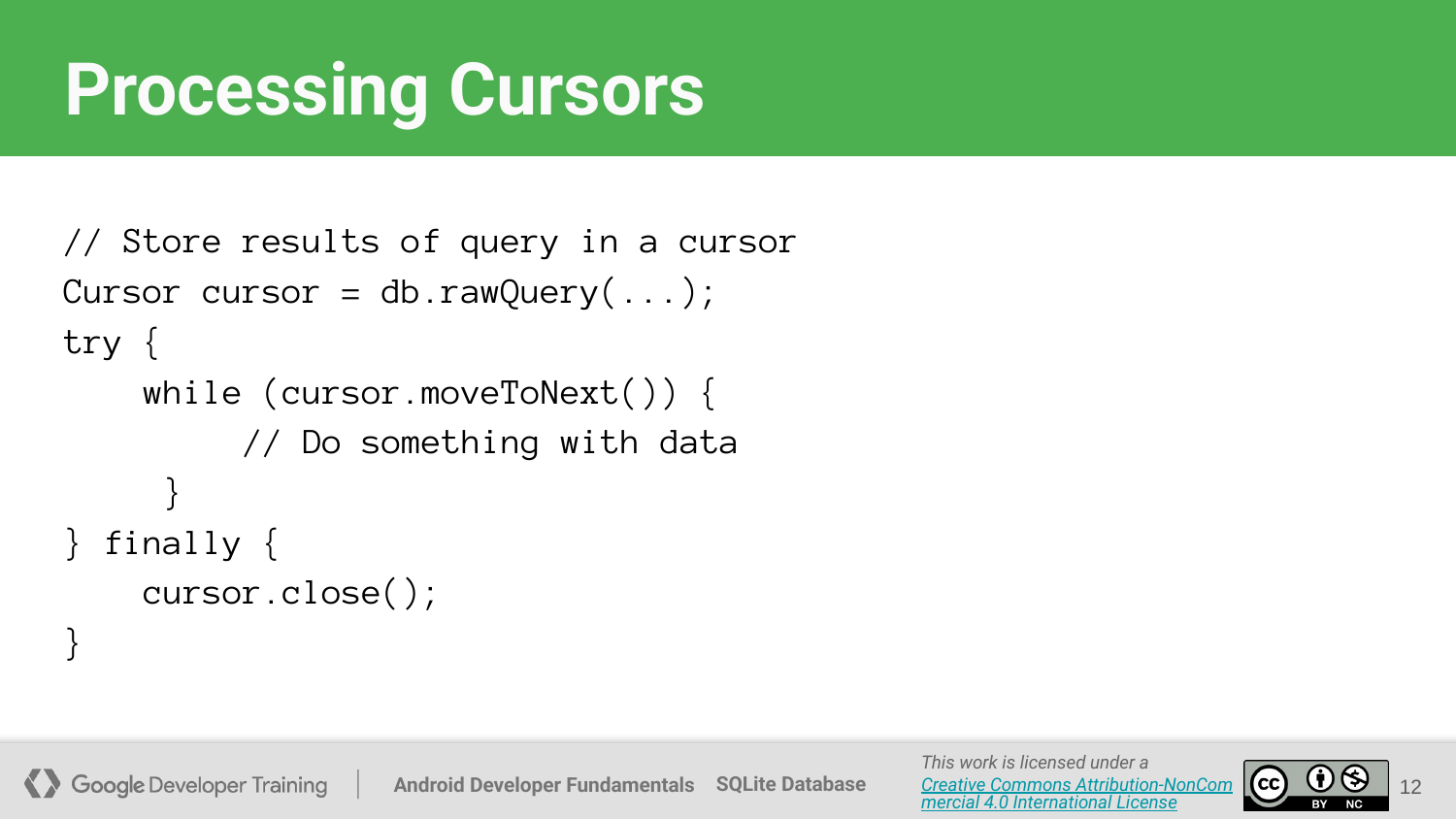

# Processing Cursors
// Store results of query in a cursor
Cursor cursor = db.rawQuery(...);
try {
    while (cursor.moveToNext()) {
         // Do something with data
     }
} finally {
    cursor.close();
}
12